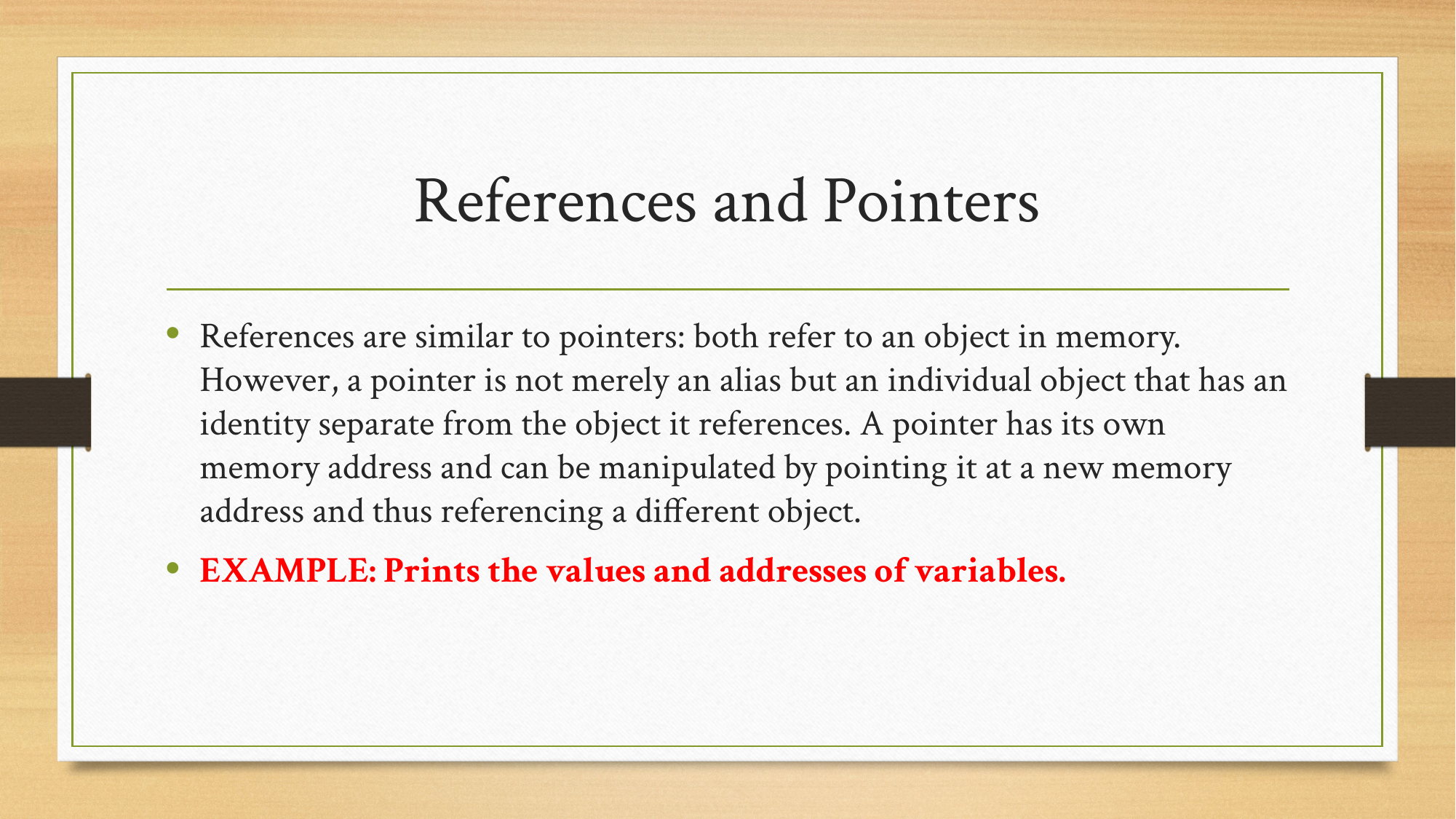

# References and Pointers
References are similar to pointers: both refer to an object in memory. However, a pointer is not merely an alias but an individual object that has an identity separate from the object it references. A pointer has its own memory address and can be manipulated by pointing it at a new memory address and thus referencing a different object.
EXAMPLE: Prints the values and addresses of variables.